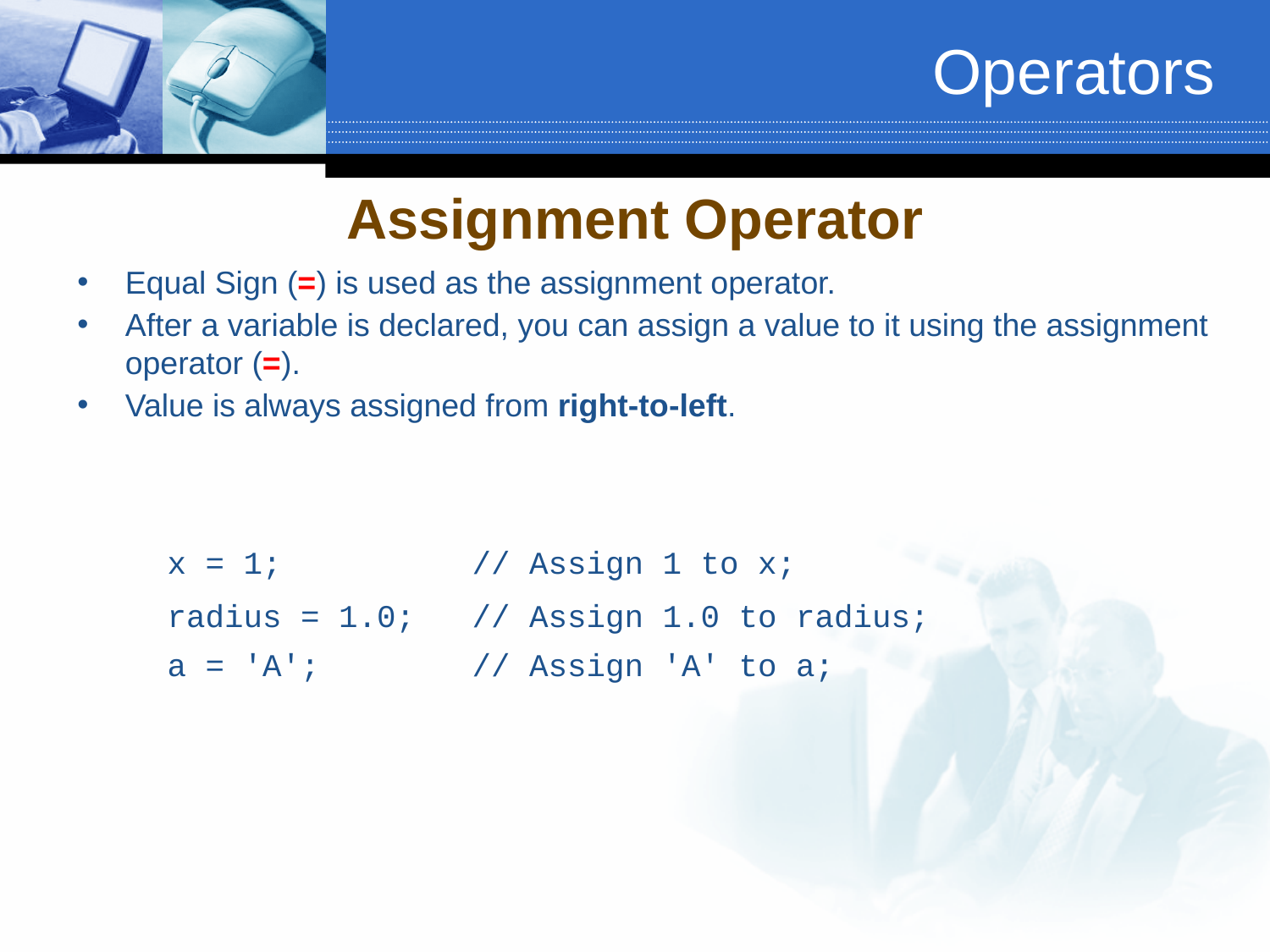

# Operators
Assignment Operator
Equal Sign (=) is used as the assignment operator.
After a variable is declared, you can assign a value to it using the assignment operator (=).
Value is always assigned from right-to-left.
x = 1;          // Assign 1 to x;
radius = 1.0;   // Assign 1.0 to radius;
a = 'A';        // Assign 'A' to a;